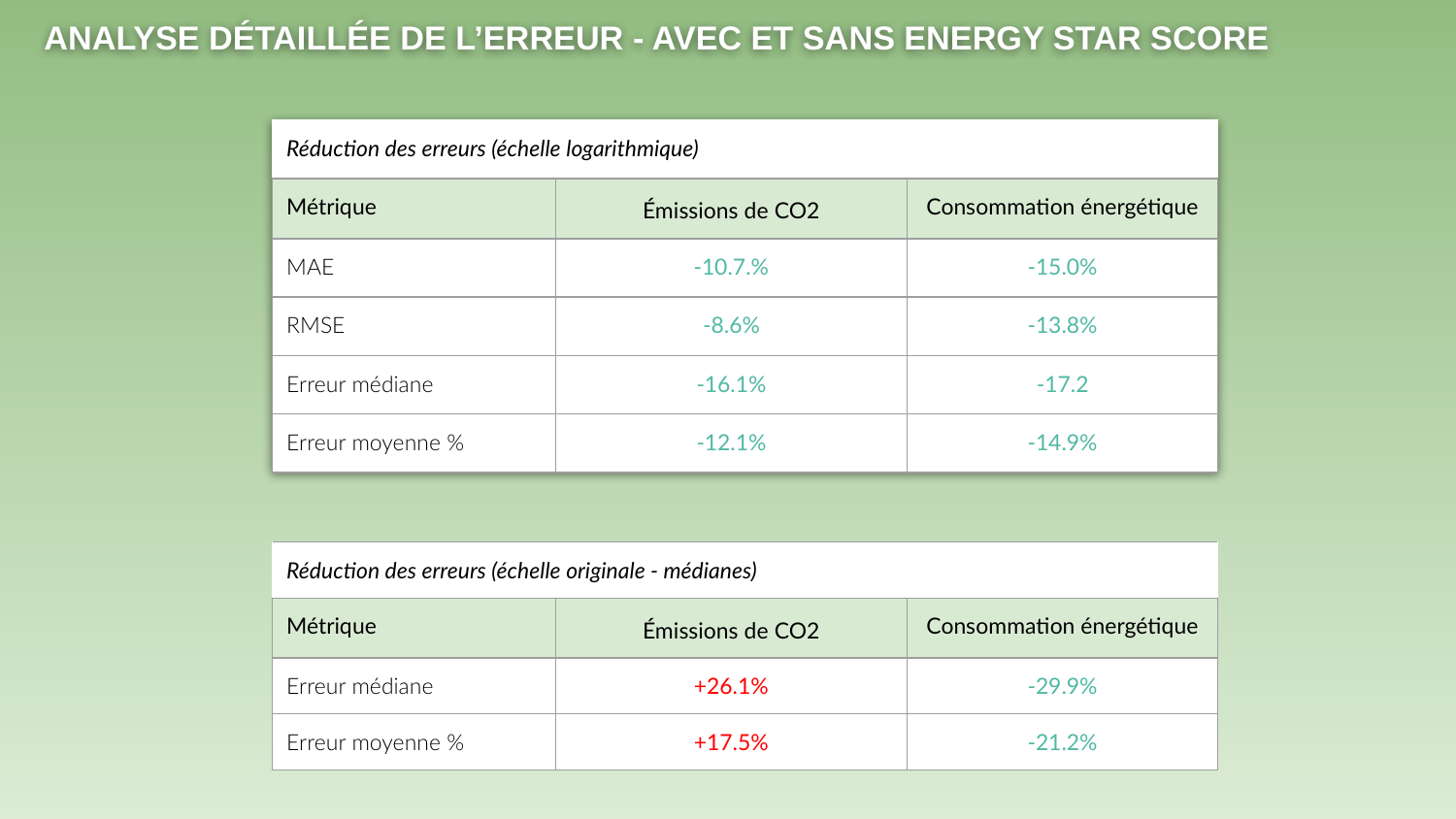

# ANALYSE DÉTAILLÉE DE L’ERREUR - AVEC ET SANS ENERGY STAR SCORE
| Réduction des erreurs (échelle logarithmique) |  |  |
| --- | --- | --- |
| Métrique | Émissions de CO2 | Consommation énergétique |
| MAE | -10.7.% | -15.0% |
| RMSE | -8.6% | -13.8% |
| Erreur médiane | -16.1% | -17.2 |
| Erreur moyenne % | -12.1% | -14.9% |

| Réduction des erreurs (échelle originale - médianes) |  |  |
| --- | --- | --- |
| Métrique | Émissions de CO2 | Consommation énergétique |
| Erreur médiane | +26.1% | -29.9% |
| Erreur moyenne % | +17.5% | -21.2% |